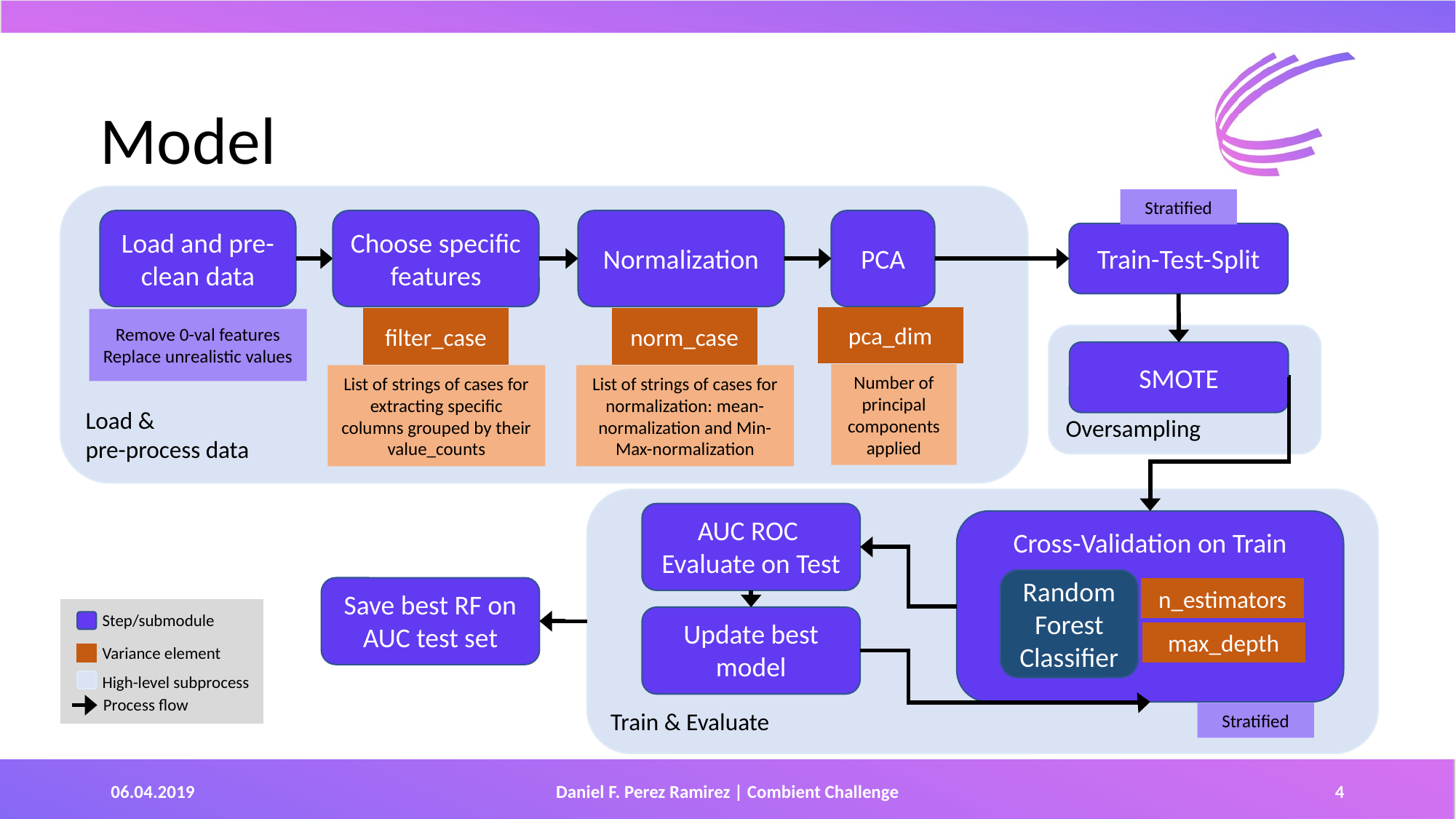

# Model
Load &
pre-process data
Stratified
PCA
Choose specific features
Normalization
Load and pre-clean data
Train-Test-Split
pca_dim
Remove 0-val features
Replace unrealistic values
filter_case
norm_case
Oversampling
SMOTE
Number of principal components applied
List of strings of cases for extracting specific columns grouped by their value_counts
List of strings of cases for normalization: mean-normalization and Min-Max-normalization
Train & Evaluate
AUC ROC
Evaluate on Test
Cross-Validation on Train
Random Forest Classifier
Save best RF on AUC test set
n_estimators

Step/submodule
Update best model

max_depth
Variance element

High-level subprocess

Process flow
Stratified
06.04.2019
Daniel F. Perez Ramirez | Combient Challenge
4